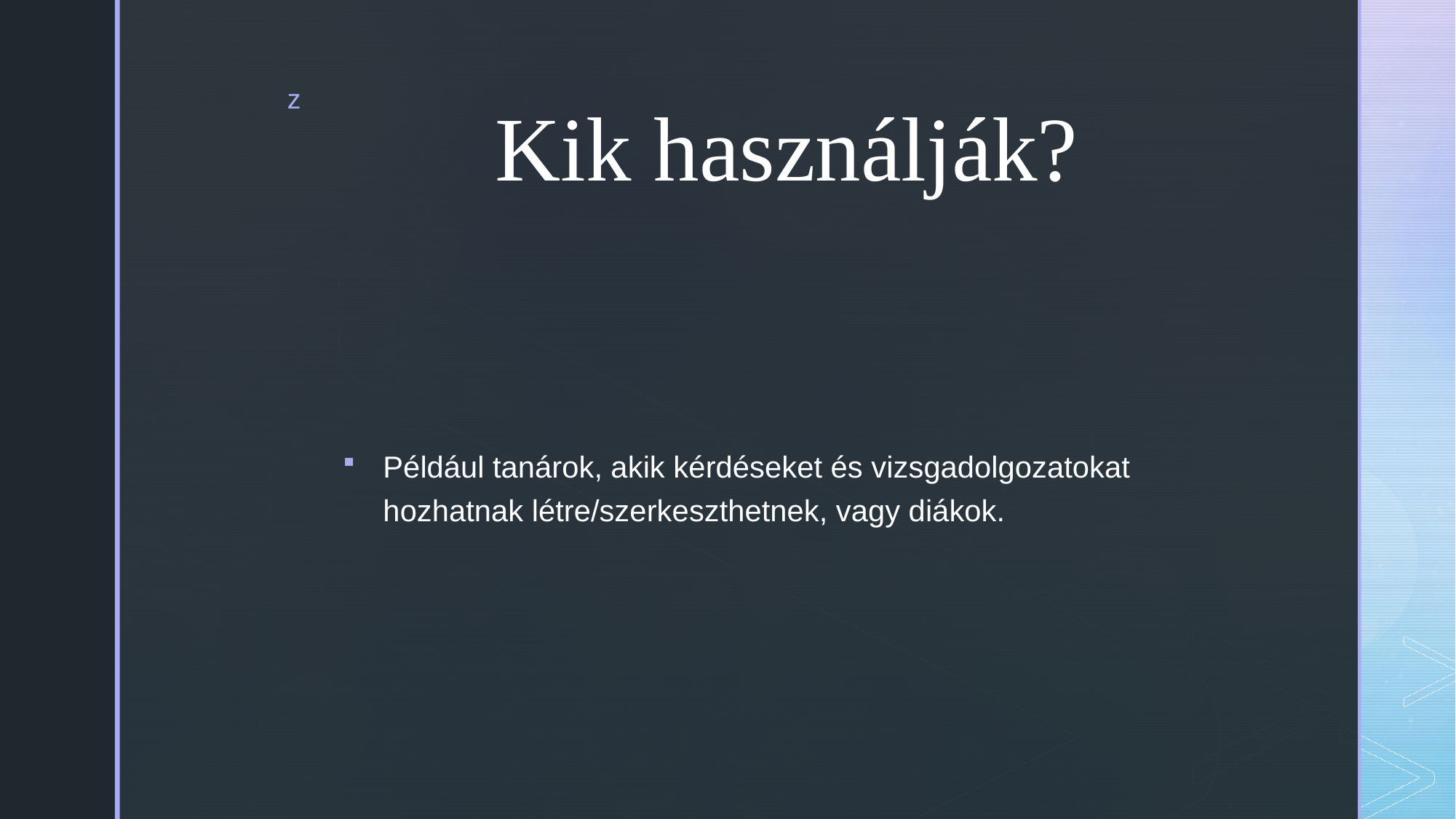

# Kik használják?
Például tanárok, akik kérdéseket és vizsgadolgozatokat hozhatnak létre/szerkeszthetnek, vagy diákok.